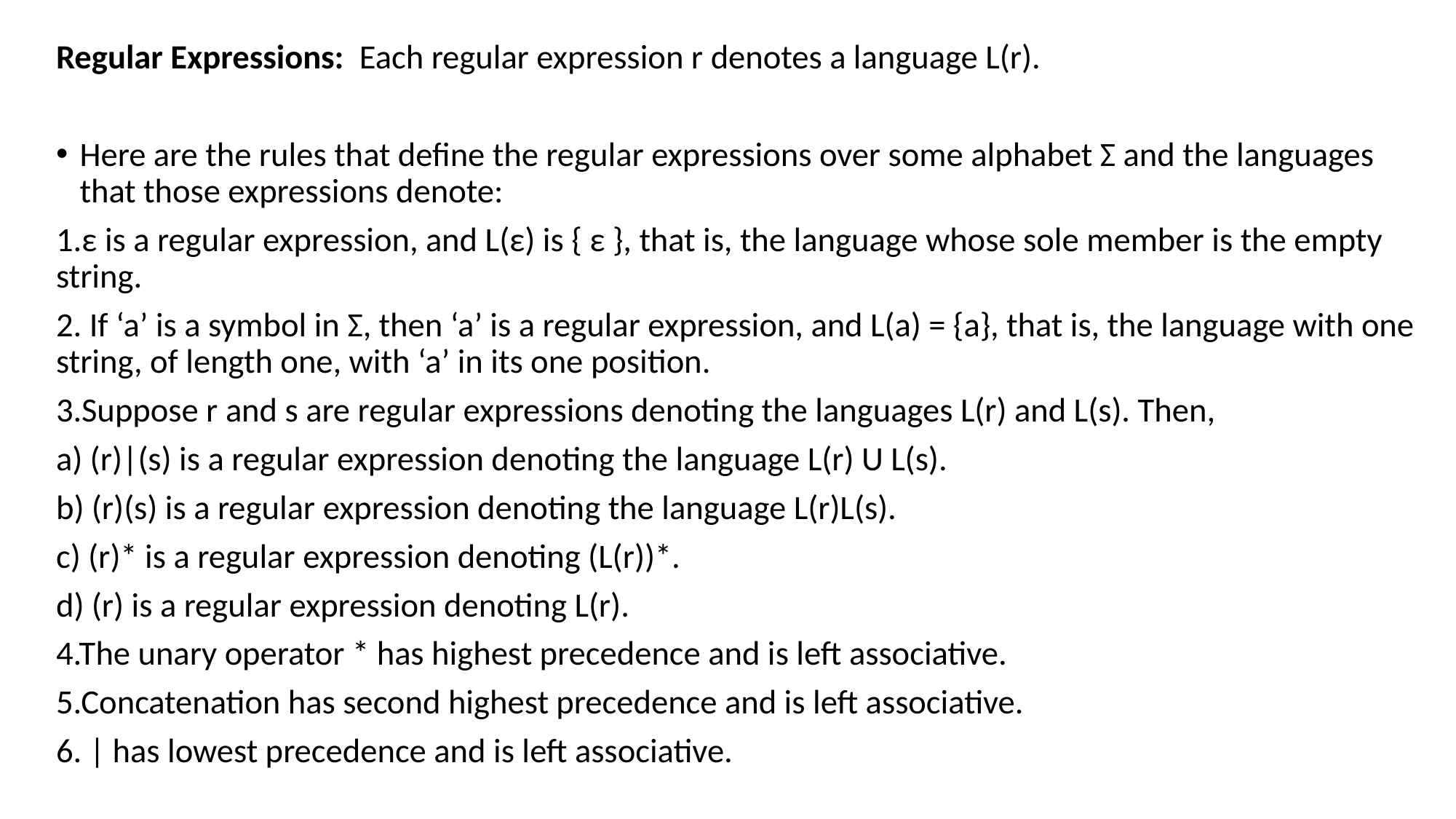

Regular Expressions:  Each regular expression r denotes a language L(r).

Here are the rules that define the regular expressions over some alphabet Σ and the languages that those expressions denote:
1.ε is a regular expression, and L(ε) is { ε }, that is, the language whose sole member is the empty string.
2. If ‘a’ is a symbol in Σ, then ‘a’ is a regular expression, and L(a) = {a}, that is, the language with one string, of length one, with ‘a’ in its one position.
3.Suppose r and s are regular expressions denoting the languages L(r) and L(s). Then,
a) (r)|(s) is a regular expression denoting the language L(r) U L(s).
b) (r)(s) is a regular expression denoting the language L(r)L(s).
c) (r)* is a regular expression denoting (L(r))*.
d) (r) is a regular expression denoting L(r).
4.The unary operator * has highest precedence and is left associative.
5.Concatenation has second highest precedence and is left associative.
6. | has lowest precedence and is left associative.